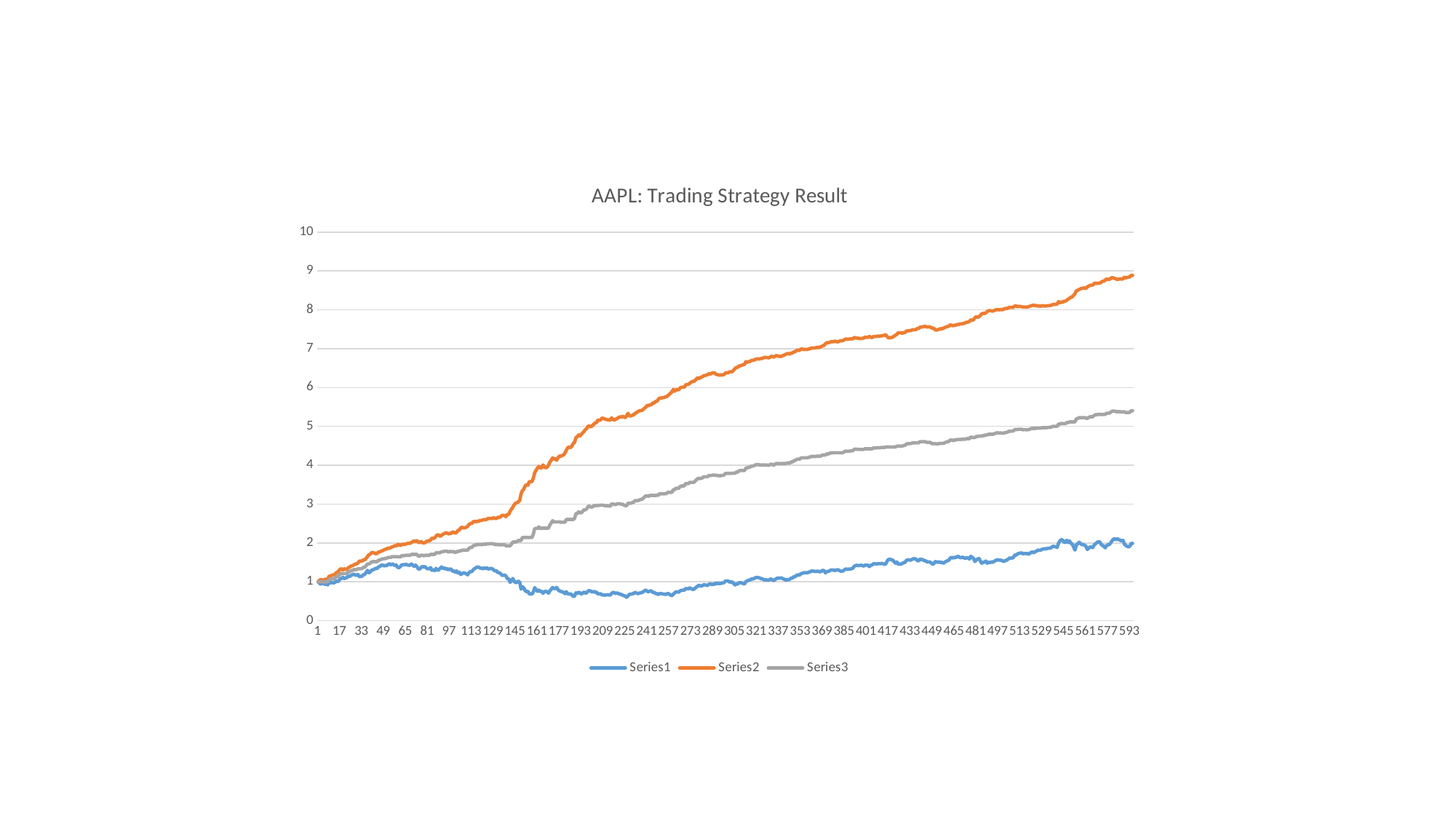

#

### Chart: AAPL: Trading Strategy Result

| Category |  |  |  |
|---|---|---|---|